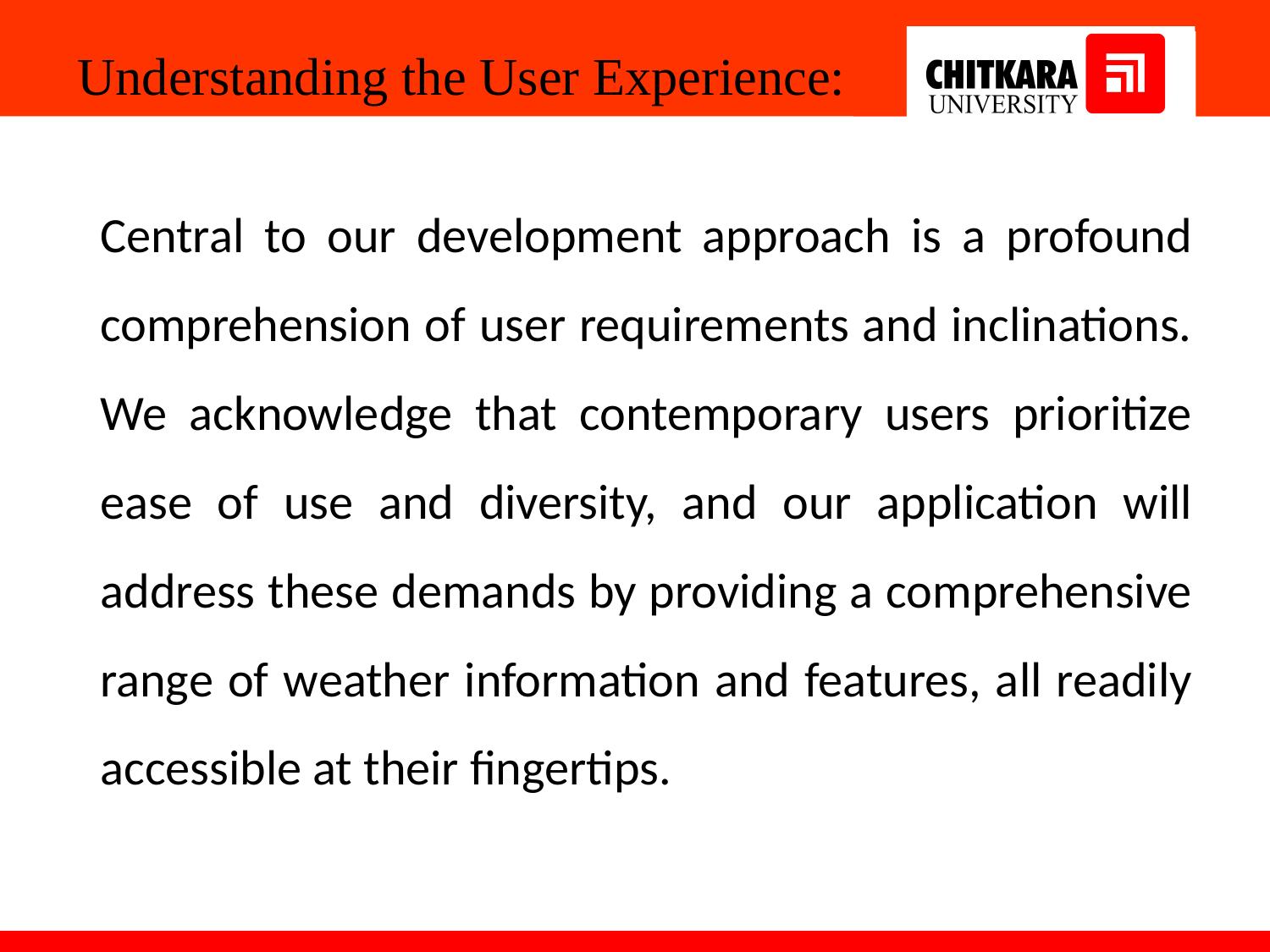

Understanding the User Experience:
Central to our development approach is a profound comprehension of user requirements and inclinations. We acknowledge that contemporary users prioritize ease of use and diversity, and our application will address these demands by providing a comprehensive range of weather information and features, all readily accessible at their fingertips.